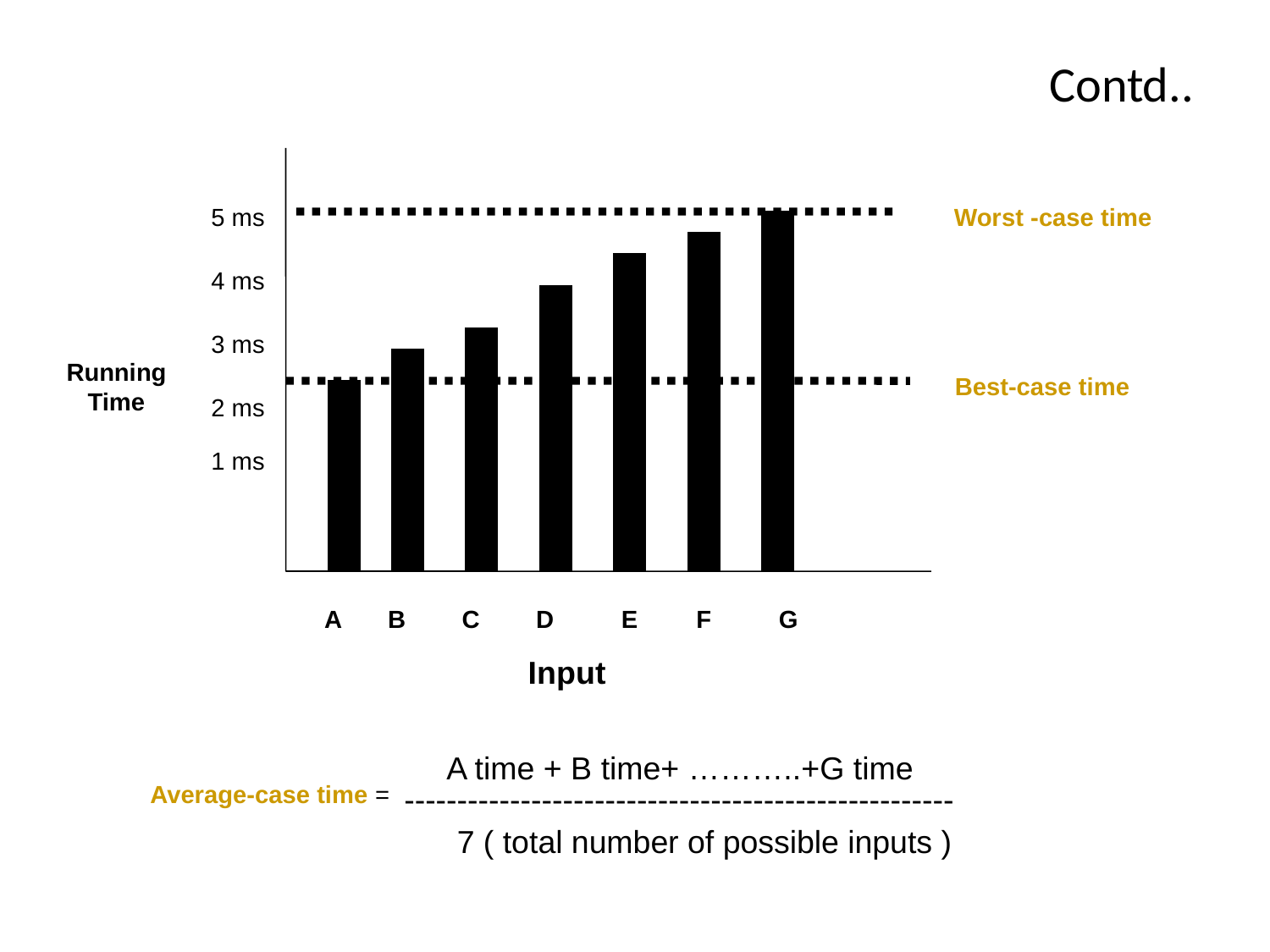

# Contd..

5 ms
Worst -case time

Running
Time
4 ms

3 ms

Best-case time
2 ms

1 ms

A
B
C
D
E
F
G
Input
Average-case time =
A time + B time+ ………..+G time
----------------------------------------------------
7 ( total number of possible inputs )